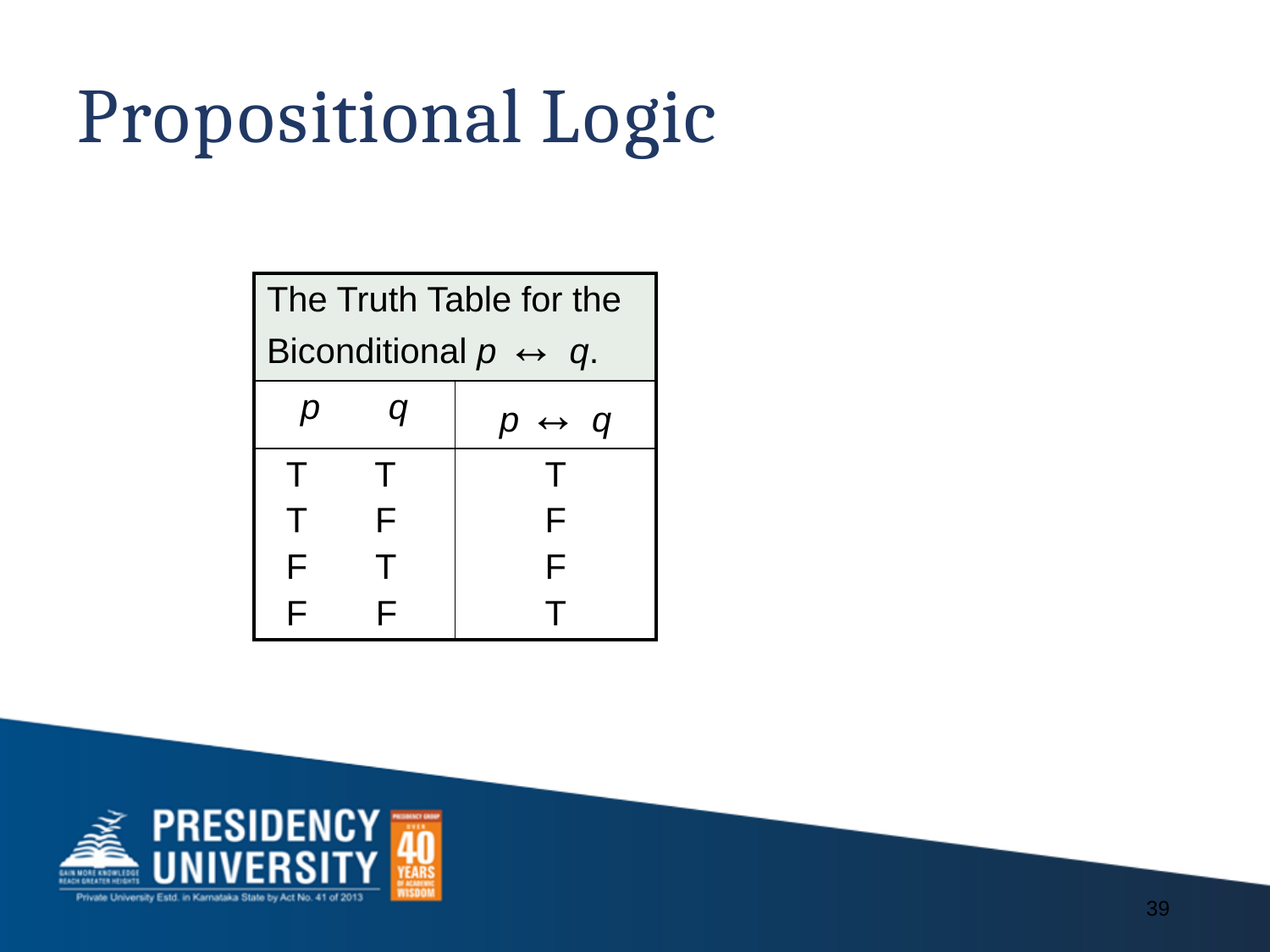

# Propositional Logic
| The Truth Table for the Biconditional p ↔ q. |  |
| --- | --- |
| p q | p ↔ q |
| T T T F F T F F | T F F T |

39